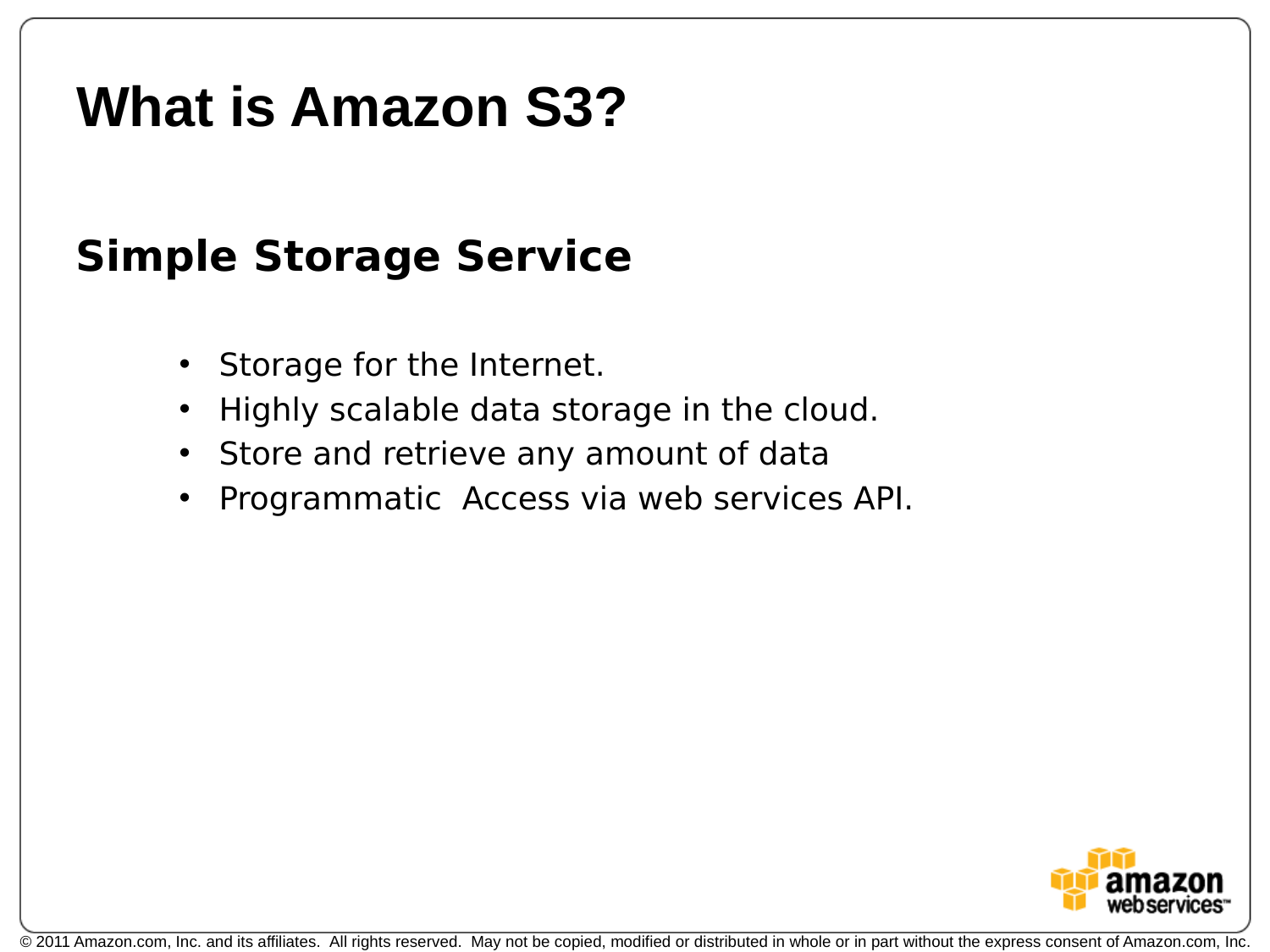

# What is Amazon S3?
Simple Storage Service

Storage for the Internet.
Highly scalable data storage in the cloud.
Store and retrieve any amount of data
Programmatic  Access via web services API.